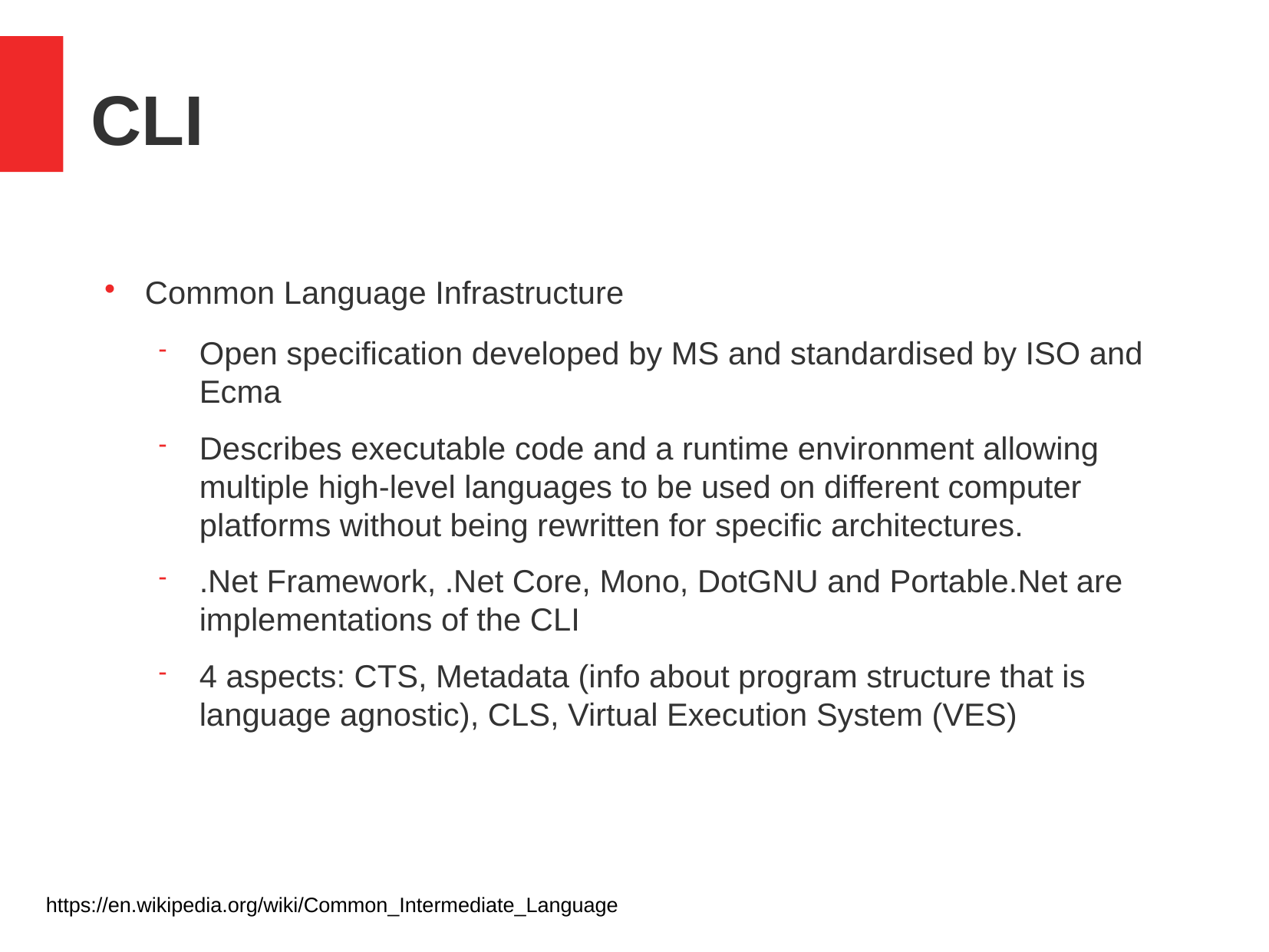

CLI
Common Language Infrastructure
Open specification developed by MS and standardised by ISO and Ecma
Describes executable code and a runtime environment allowing multiple high-level languages to be used on different computer platforms without being rewritten for specific architectures.
.Net Framework, .Net Core, Mono, DotGNU and Portable.Net are implementations of the CLI
4 aspects: CTS, Metadata (info about program structure that is language agnostic), CLS, Virtual Execution System (VES)
https://en.wikipedia.org/wiki/Common_Intermediate_Language